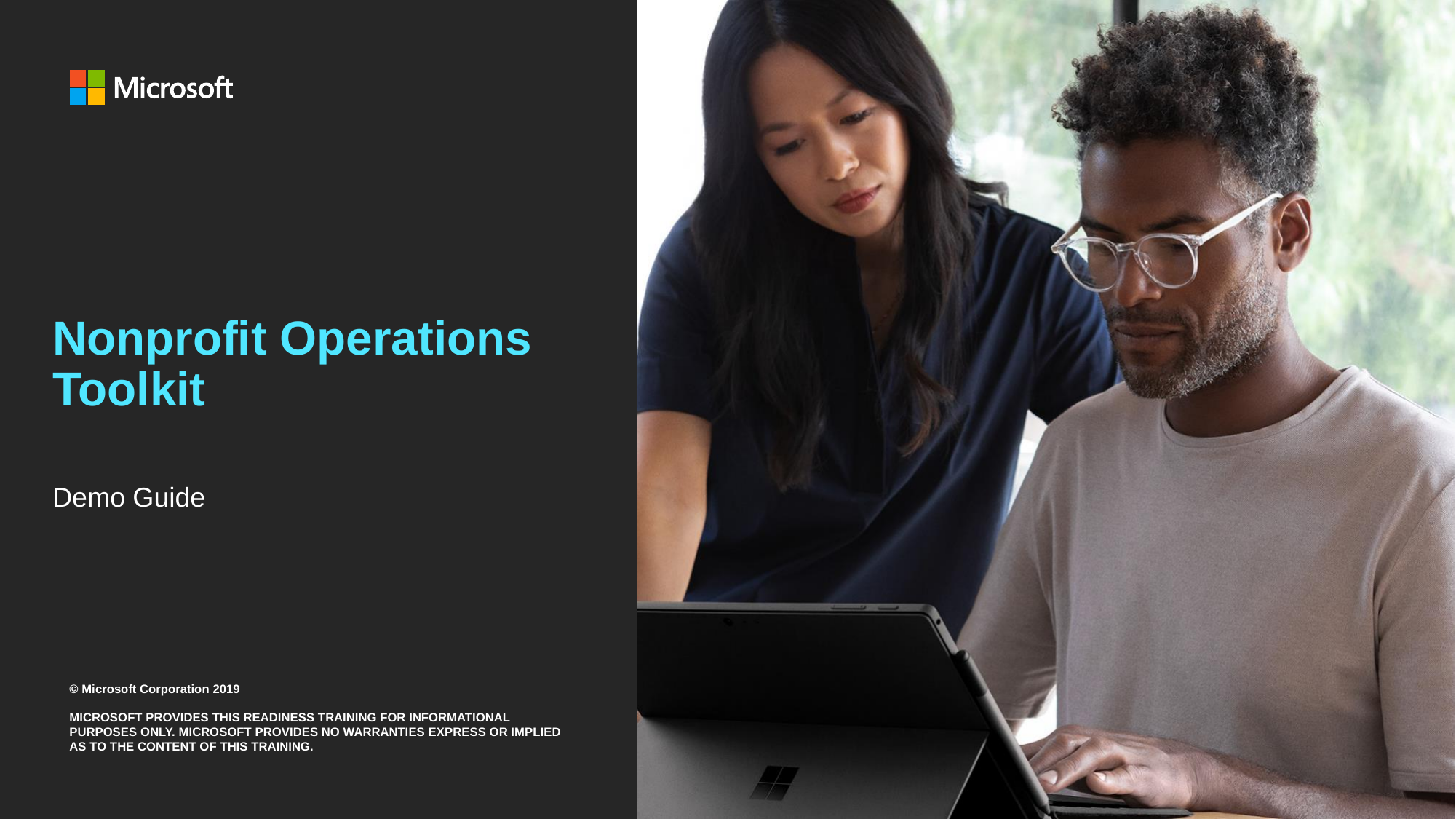

# Nonprofit Operations Toolkit
Demo Guide
© Microsoft Corporation 2019

MICROSOFT PROVIDES THIS READINESS TRAINING FOR INFORMATIONAL PURPOSES ONLY. MICROSOFT PROVIDES NO WARRANTIES EXPRESS OR IMPLIED AS TO THE CONTENT OF THIS TRAINING.